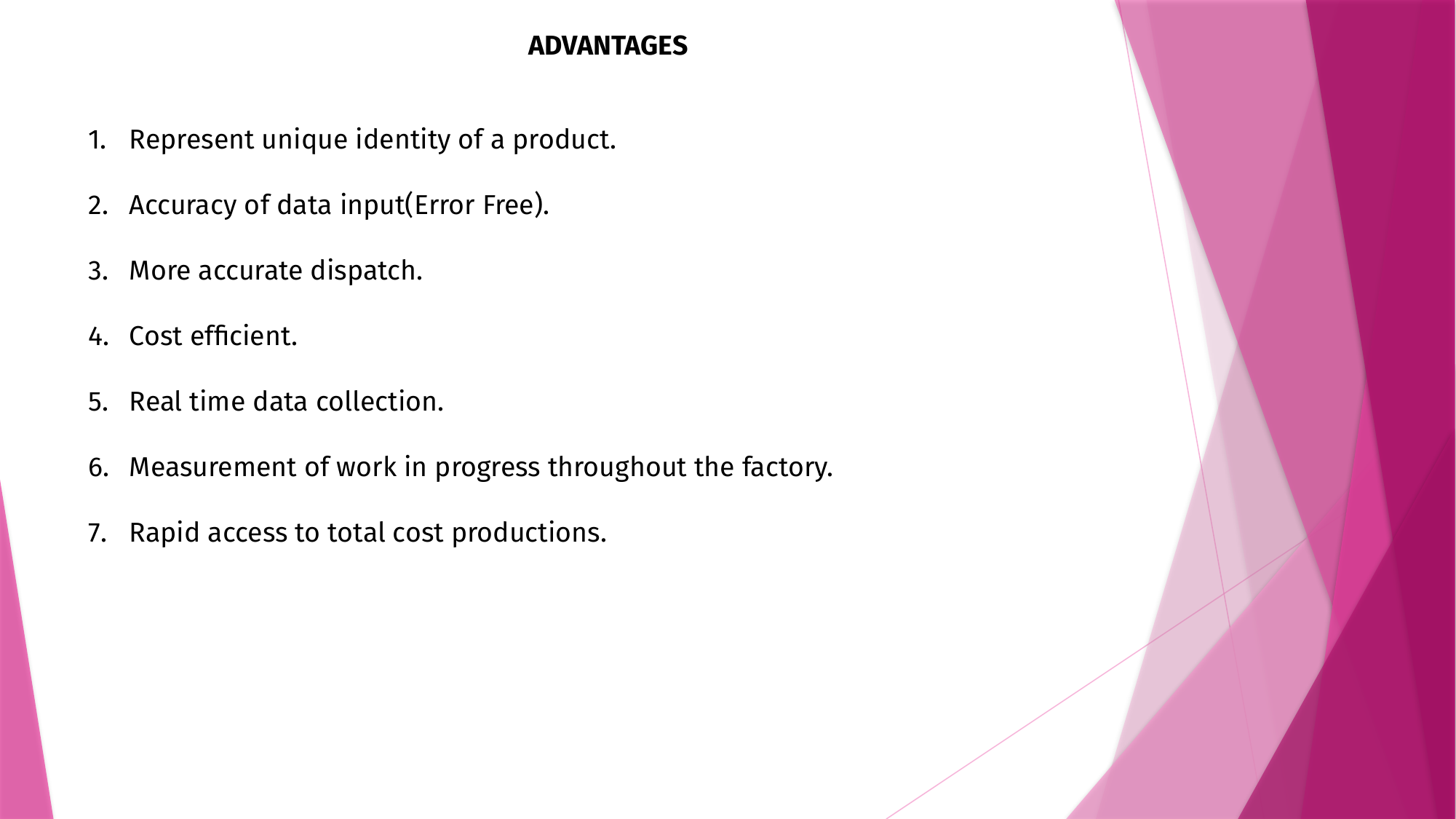

ADVANTAGES
Represent unique identity of a product.

Accuracy of data input(Error Free).

More accurate dispatch.

Cost efficient.

Real time data collection.

Measurement of work in progress throughout the factory.

Rapid access to total cost productions.